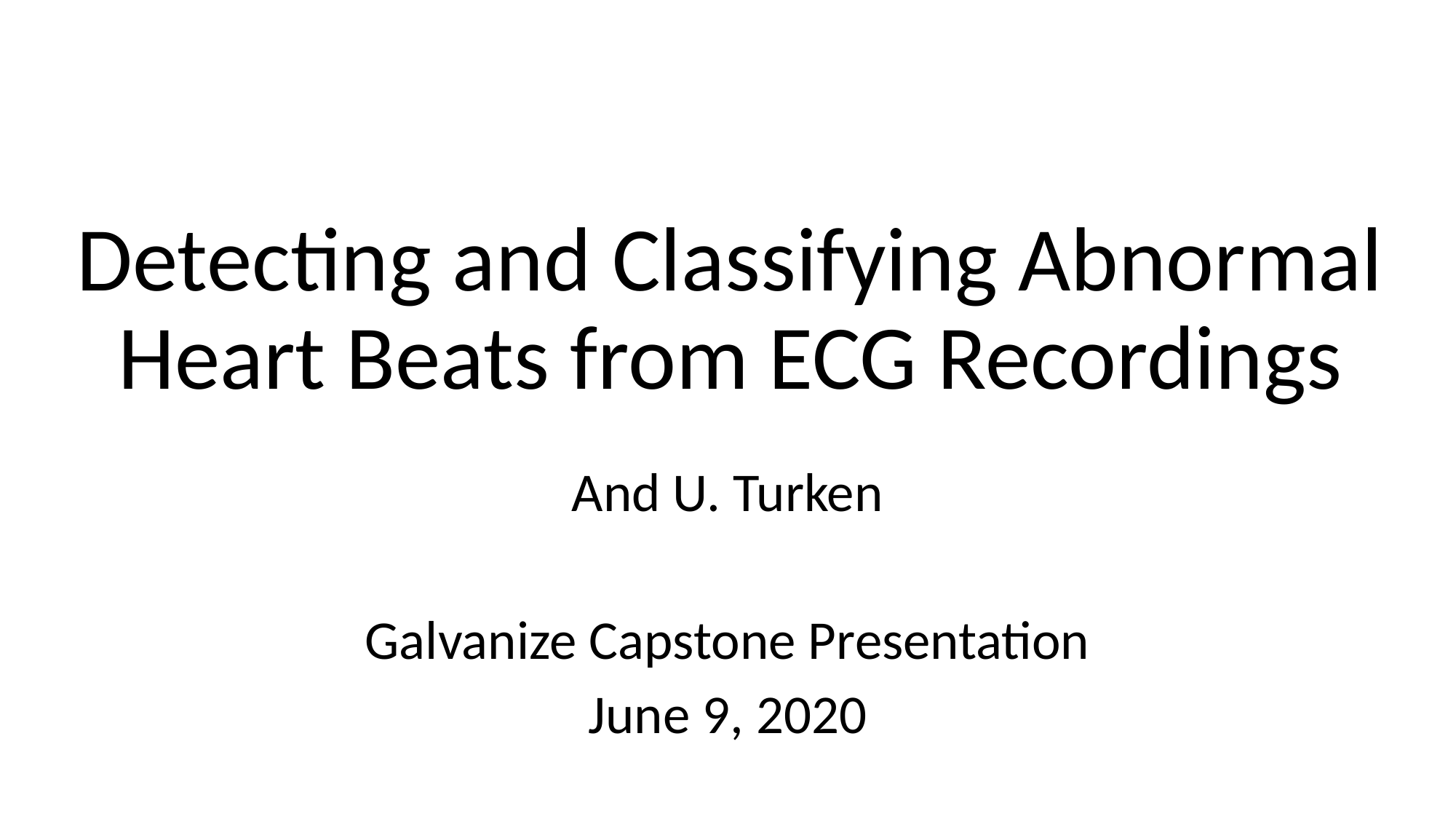

# Detecting and Classifying Abnormal Heart Beats from ECG Recordings
And U. Turken

Galvanize Capstone Presentation
June 9, 2020